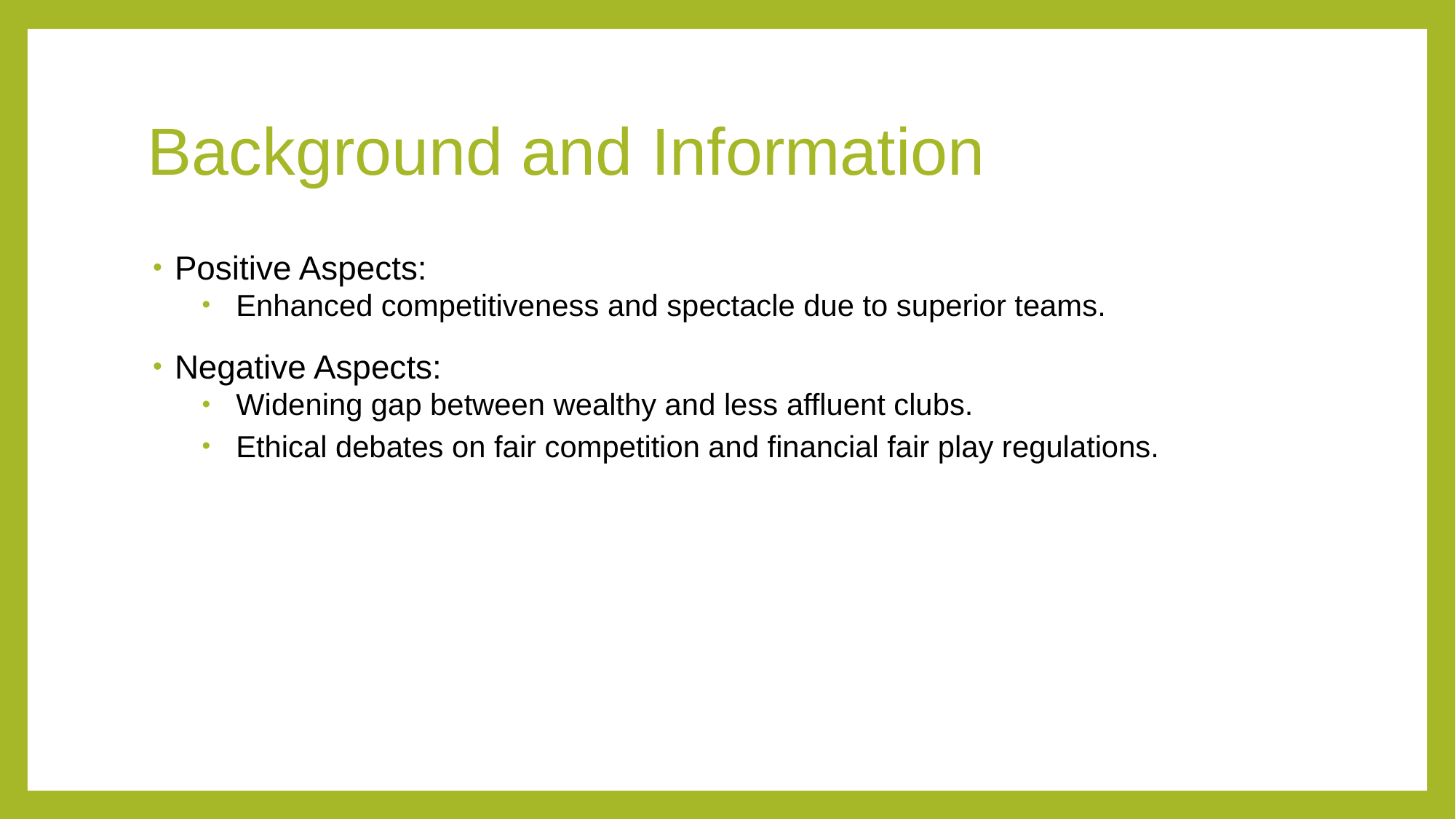

# Background and Information
Positive Aspects:
Enhanced competitiveness and spectacle due to superior teams.
Negative Aspects:
Widening gap between wealthy and less affluent clubs.
Ethical debates on fair competition and financial fair play regulations.